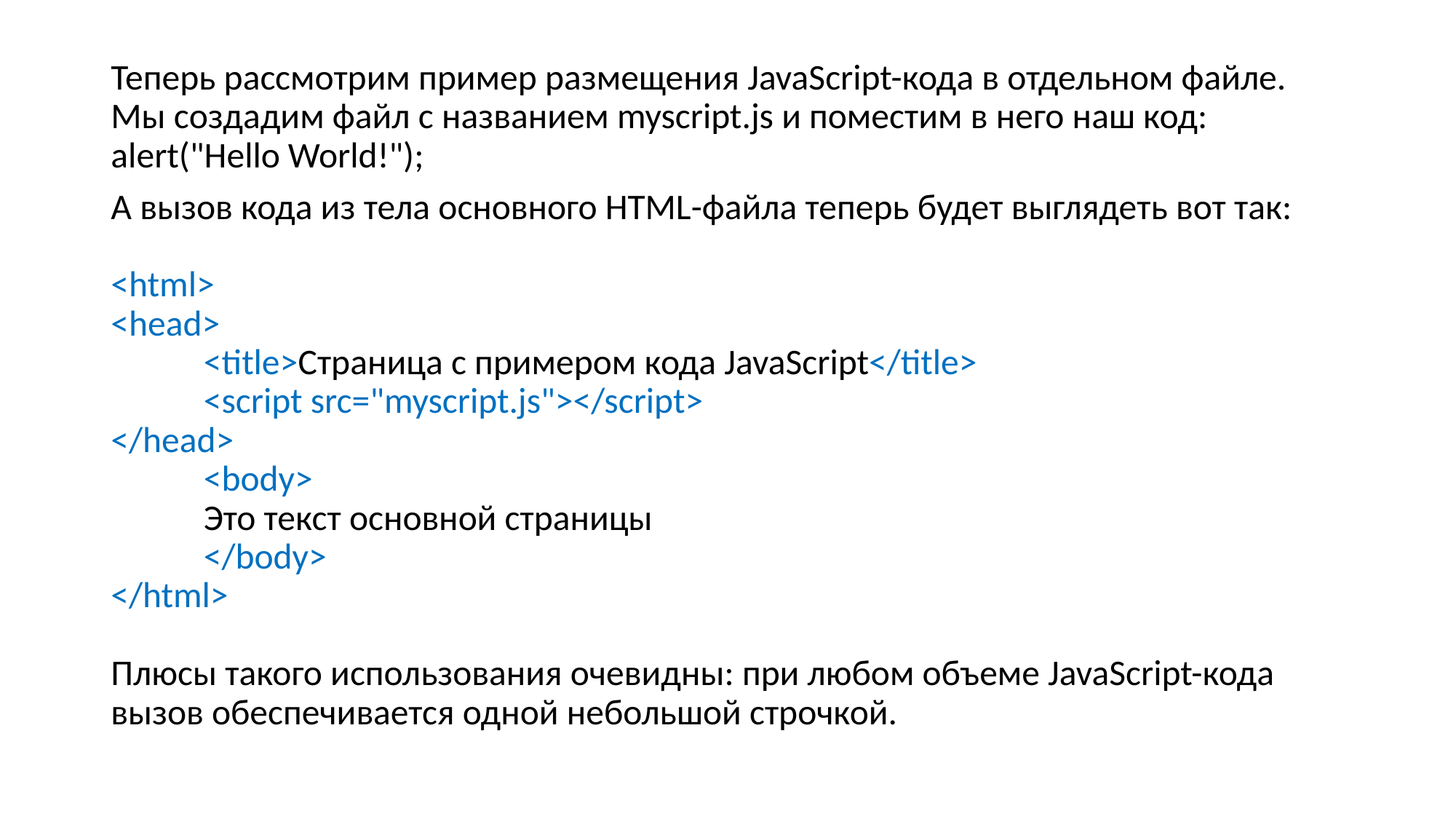

Теперь рассмотрим пример размещения JavaScript-кода в отдельном файле.
Мы создадим файл с названием myscript.js и поместим в него наш код:
alert("Hello World!");
А вызов кода из тела основного HTML-файла теперь будет выглядеть вот так:
<html>
<head>
	<title>Страница с примером кода JavaScript</title>
	<script src="myscript.js"></script>
</head>
	<body>
	Это текст основной страницы
	</body>
</html>
Плюсы такого использования очевидны: при любом объеме JavaScript-кода вызов обеспечивается одной небольшой строчкой.